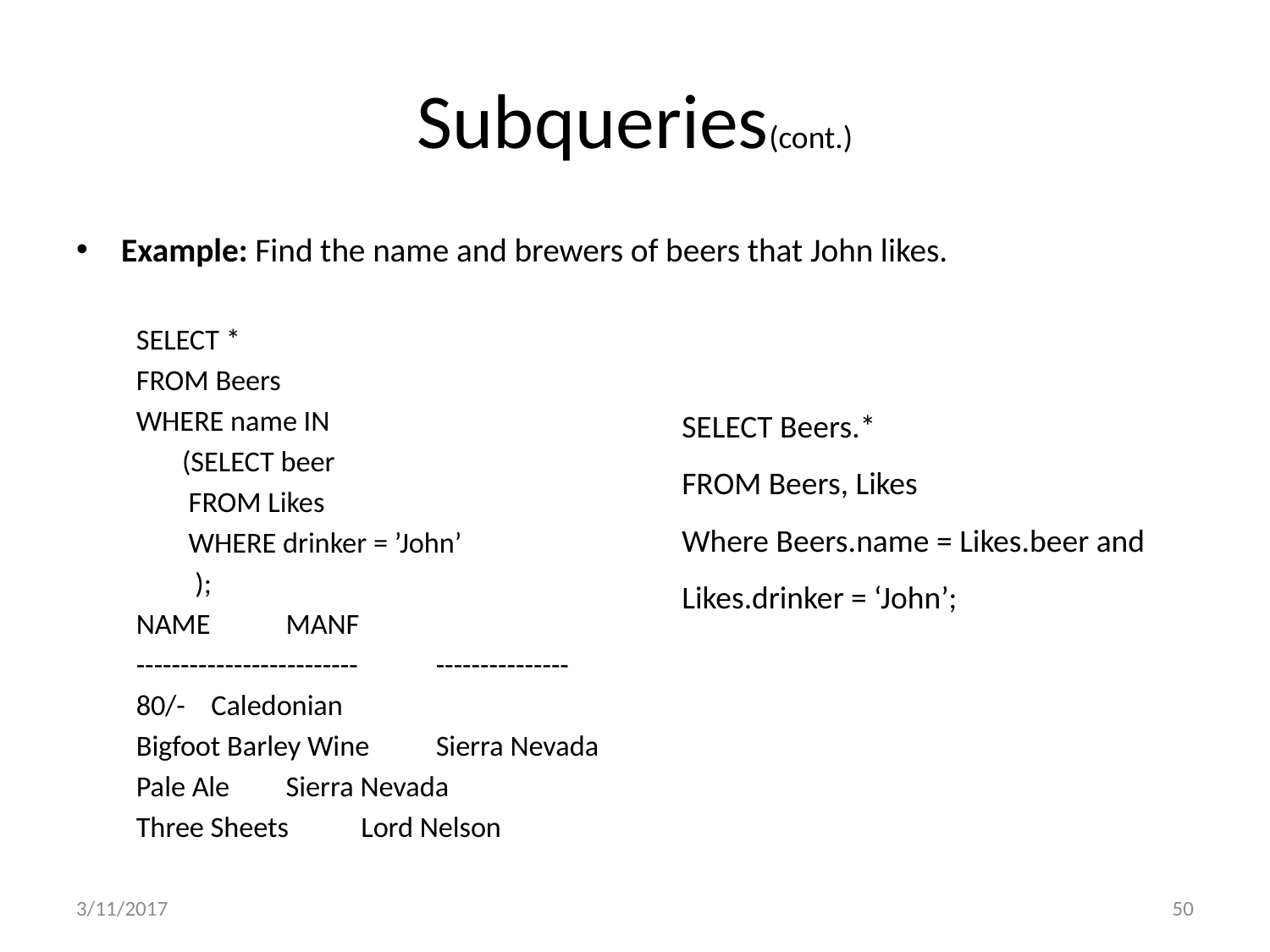

# Subqueries(cont.)
Example: Find the name and brewers of beers that John likes.

SELECT *
FROM Beers
WHERE name IN
	       (SELECT beer
	        FROM Likes
	        WHERE drinker = ’John’
	         );
NAME 		MANF
------------------------- 	---------------
80/- 			Caledonian
Bigfoot Barley Wine 	Sierra Nevada
Pale Ale 		Sierra Nevada
Three Sheets 		Lord Nelson
SELECT Beers.*
FROM Beers, Likes
Where Beers.name = Likes.beer and
Likes.drinker = ‘John’;
3/11/2017
50